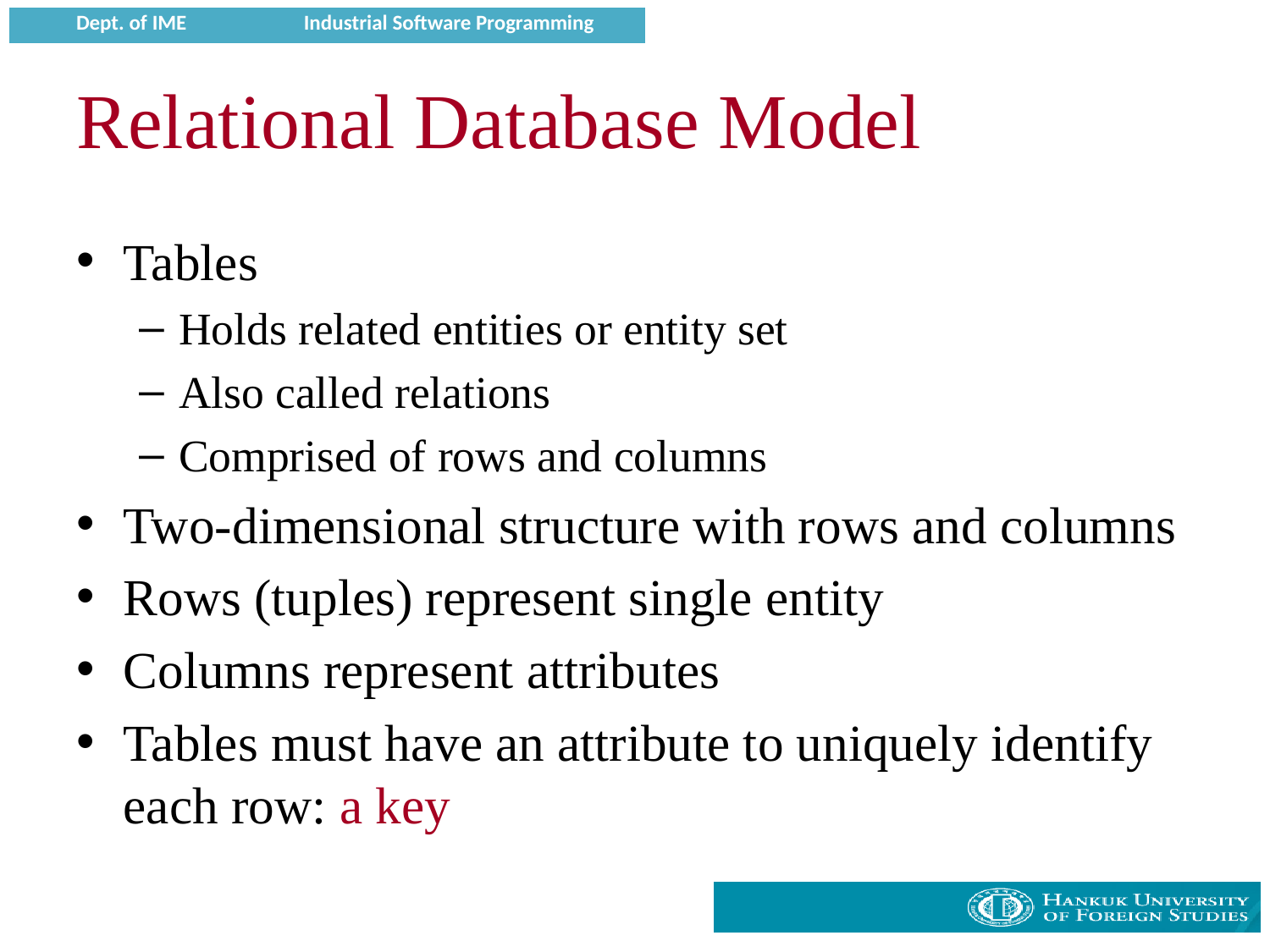

# Relational Database Model

Tables
Holds related entities or entity set
Also called relations
Comprised of rows and columns
Two-dimensional structure with rows and columns
Rows (tuples) represent single entity
Columns represent attributes
Tables must have an attribute to uniquely identify each row: a key